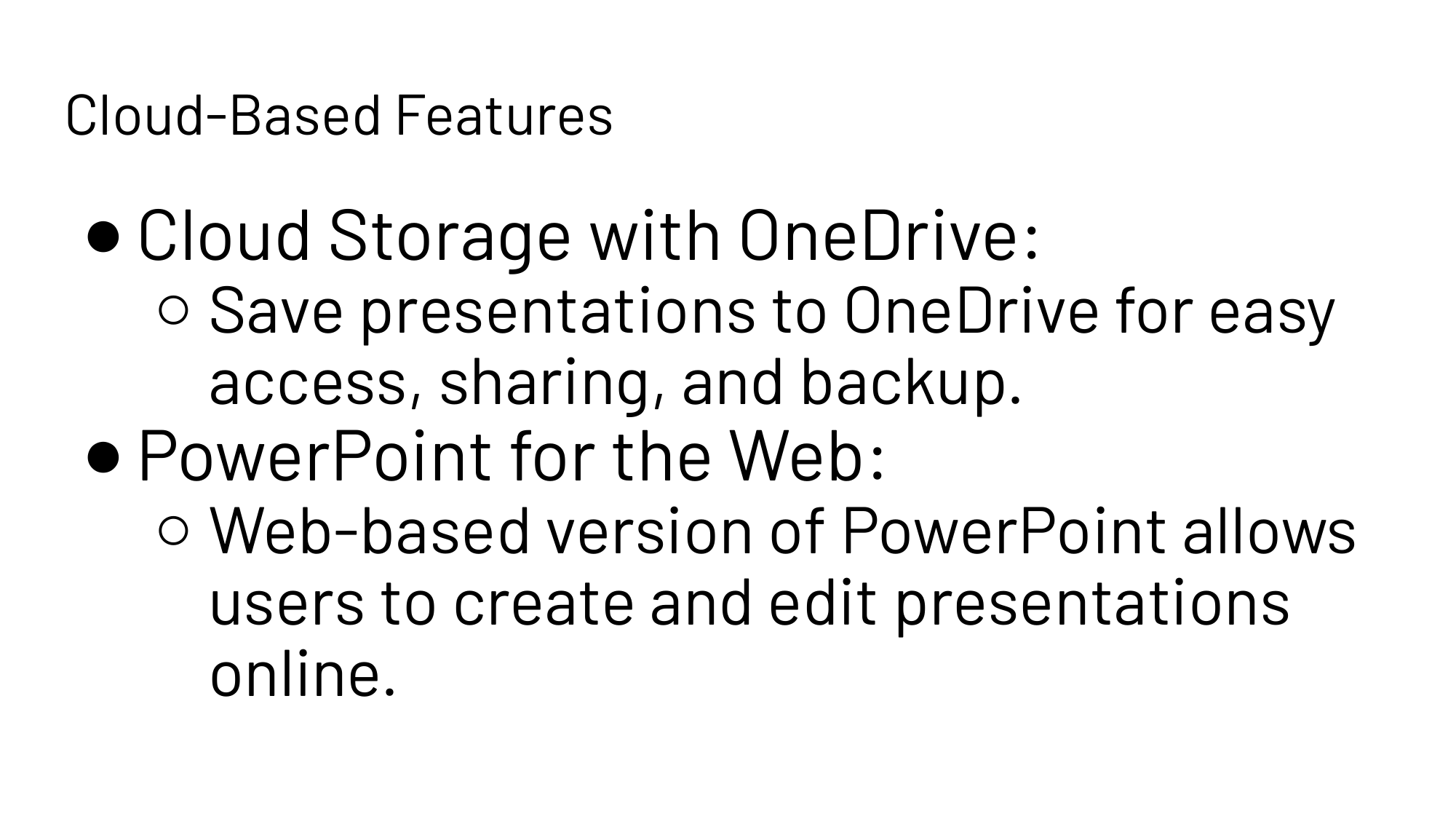

# Cloud-Based Features
Cloud Storage with OneDrive:
Save presentations to OneDrive for easy access, sharing, and backup.
PowerPoint for the Web:
Web-based version of PowerPoint allows users to create and edit presentations online.